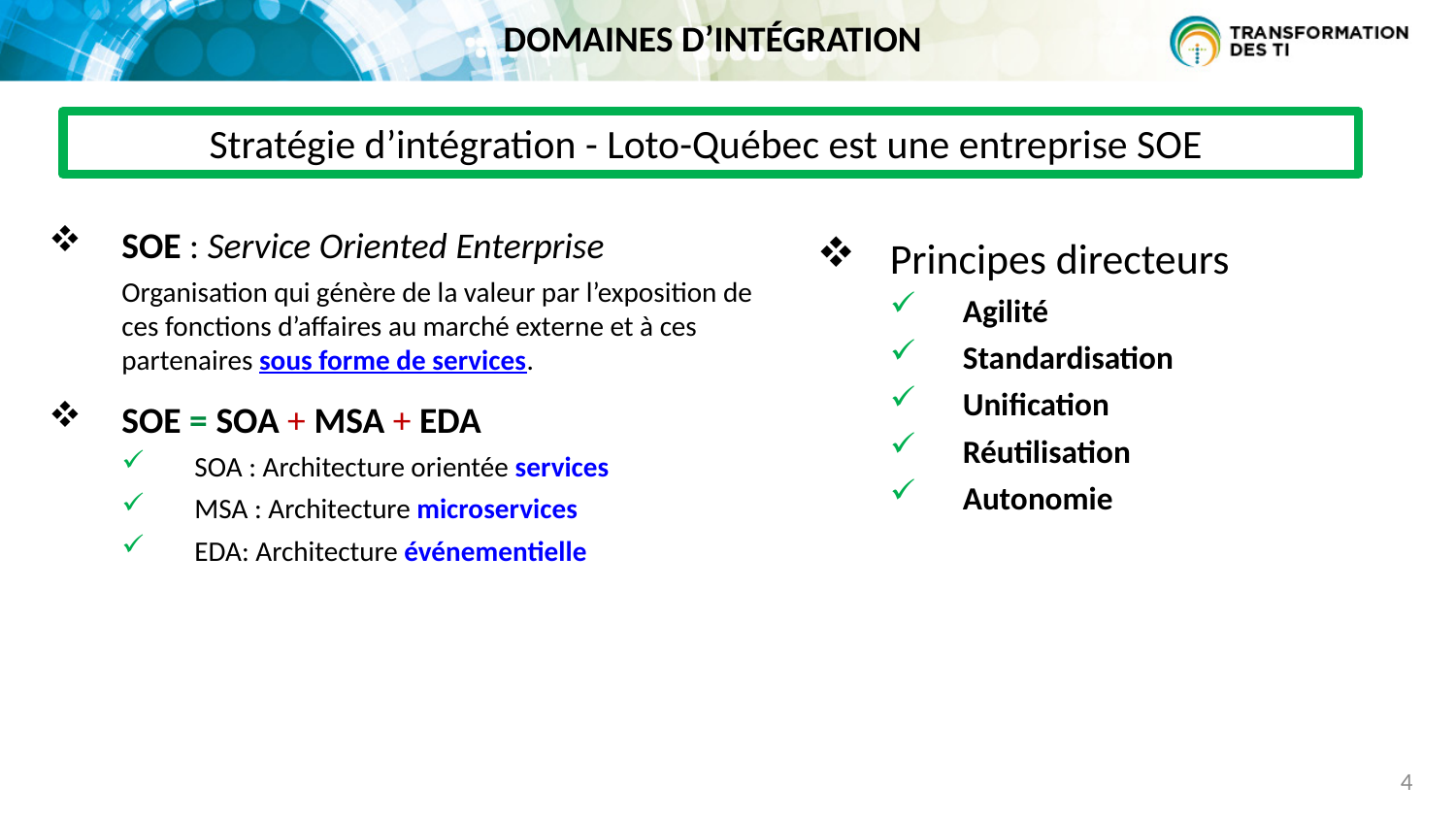

domaines d’intégration
Stratégie d’intégration - Loto-Québec est une entreprise SOE
SOE : Service Oriented Enterprise
Organisation qui génère de la valeur par l’exposition de ces fonctions d’affaires au marché externe et à ces partenaires sous forme de services.

SOE = SOA + MSA + EDA
SOA : Architecture orientée services
MSA : Architecture microservices
EDA: Architecture événementielle

Principes directeurs
Agilité
Standardisation
Unification
Réutilisation
Autonomie

4